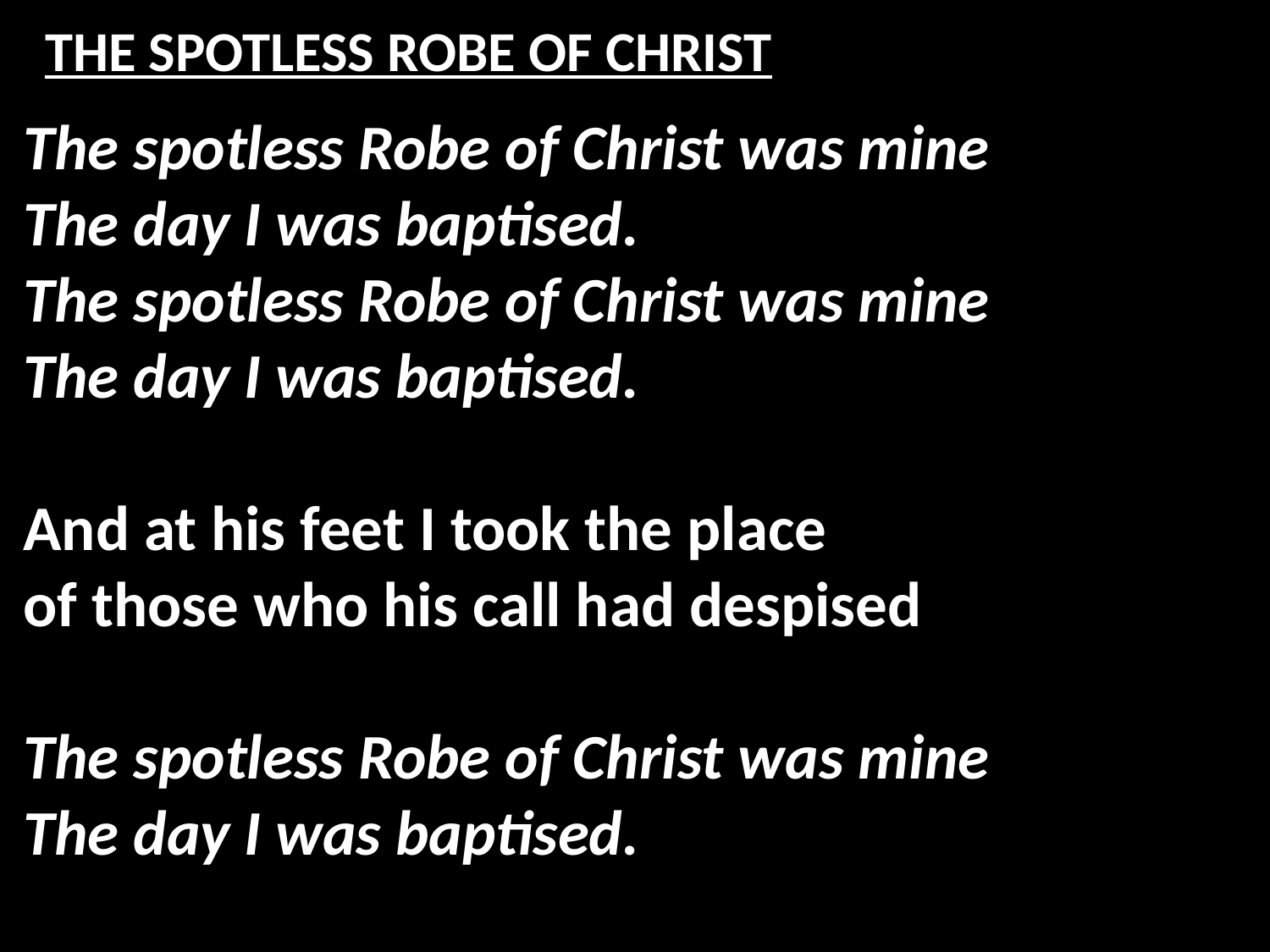

# THE SPOTLESS ROBE OF CHRIST
The spotless Robe of Christ was mine
The day I was baptised.
The spotless Robe of Christ was mine
The day I was baptised.

And at his feet I took the place
of those who his call had despised

The spotless Robe of Christ was mine
The day I was baptised.